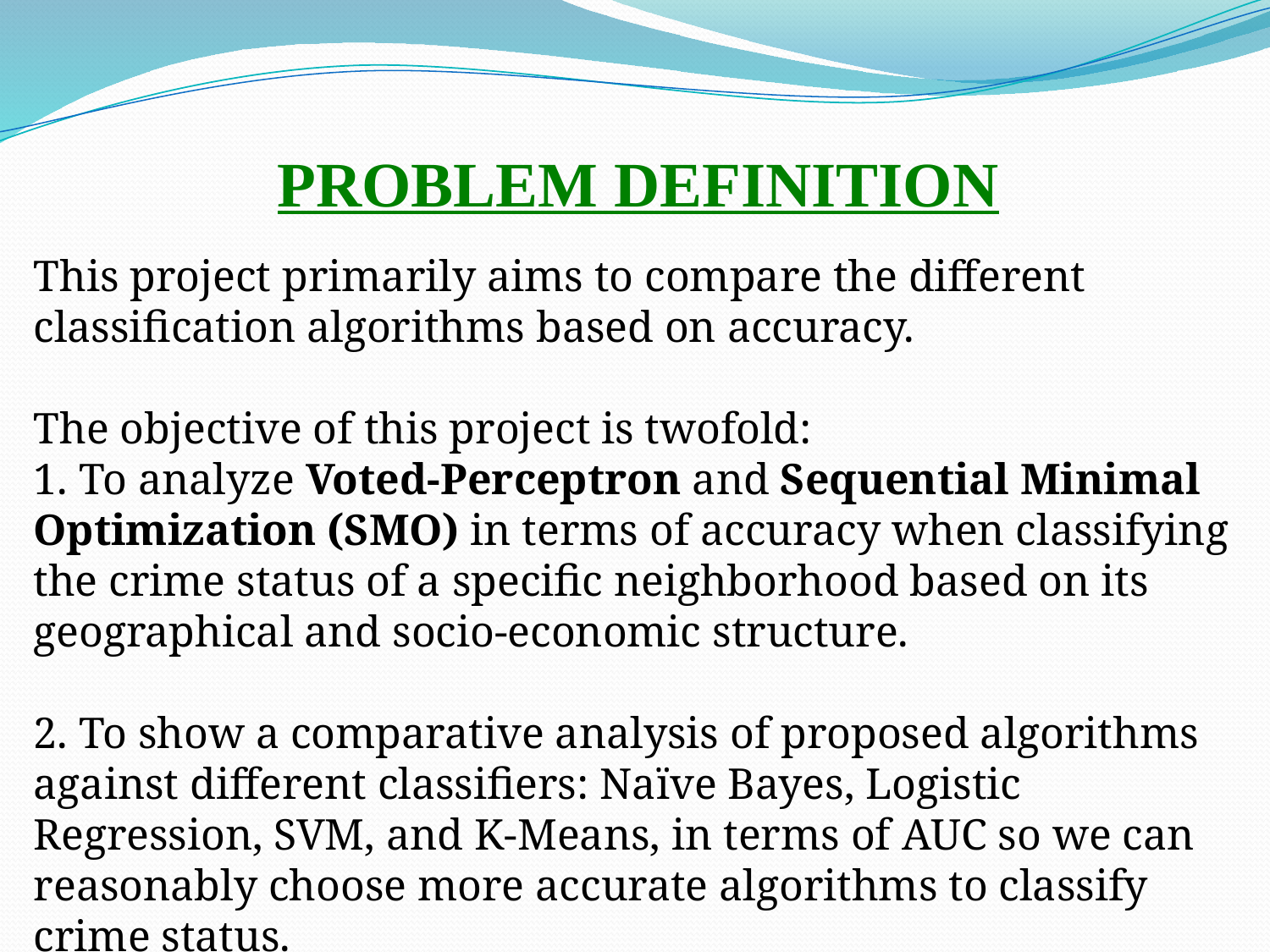

PROBLEM DEFINITION
This project primarily aims to compare the different classification algorithms based on accuracy.
The objective of this project is twofold:
1. To analyze Voted-Perceptron and Sequential Minimal Optimization (SMO) in terms of accuracy when classifying the crime status of a specific neighborhood based on its geographical and socio-economic structure.
2. To show a comparative analysis of proposed algorithms against different classifiers: Naïve Bayes, Logistic Regression, SVM, and K-Means, in terms of AUC so we can reasonably choose more accurate algorithms to classify crime status.